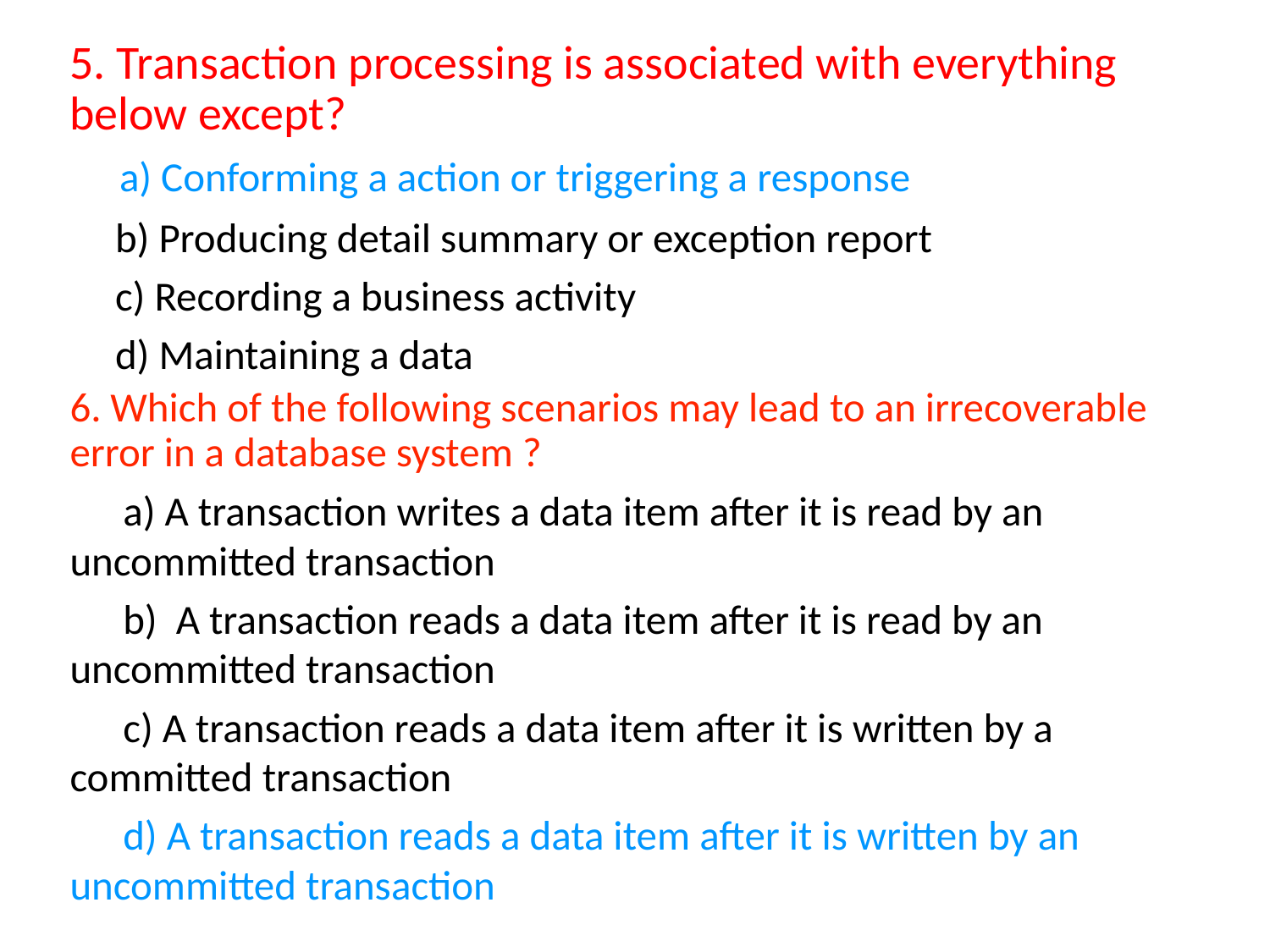

5. Transaction processing is associated with everything below except?
     a) Conforming a action or triggering a response
  b) Producing detail summary or exception report
  c) Recording a business activity
  d) Maintaining a data
6. Which of the following scenarios may lead to an irrecoverable error in a database system ?
a) A transaction writes a data item after it is read by an uncommitted transaction
b)  A transaction reads a data item after it is read by an uncommitted transaction
c) A transaction reads a data item after it is written by a committed transaction
d) A transaction reads a data item after it is written by an uncommitted transaction